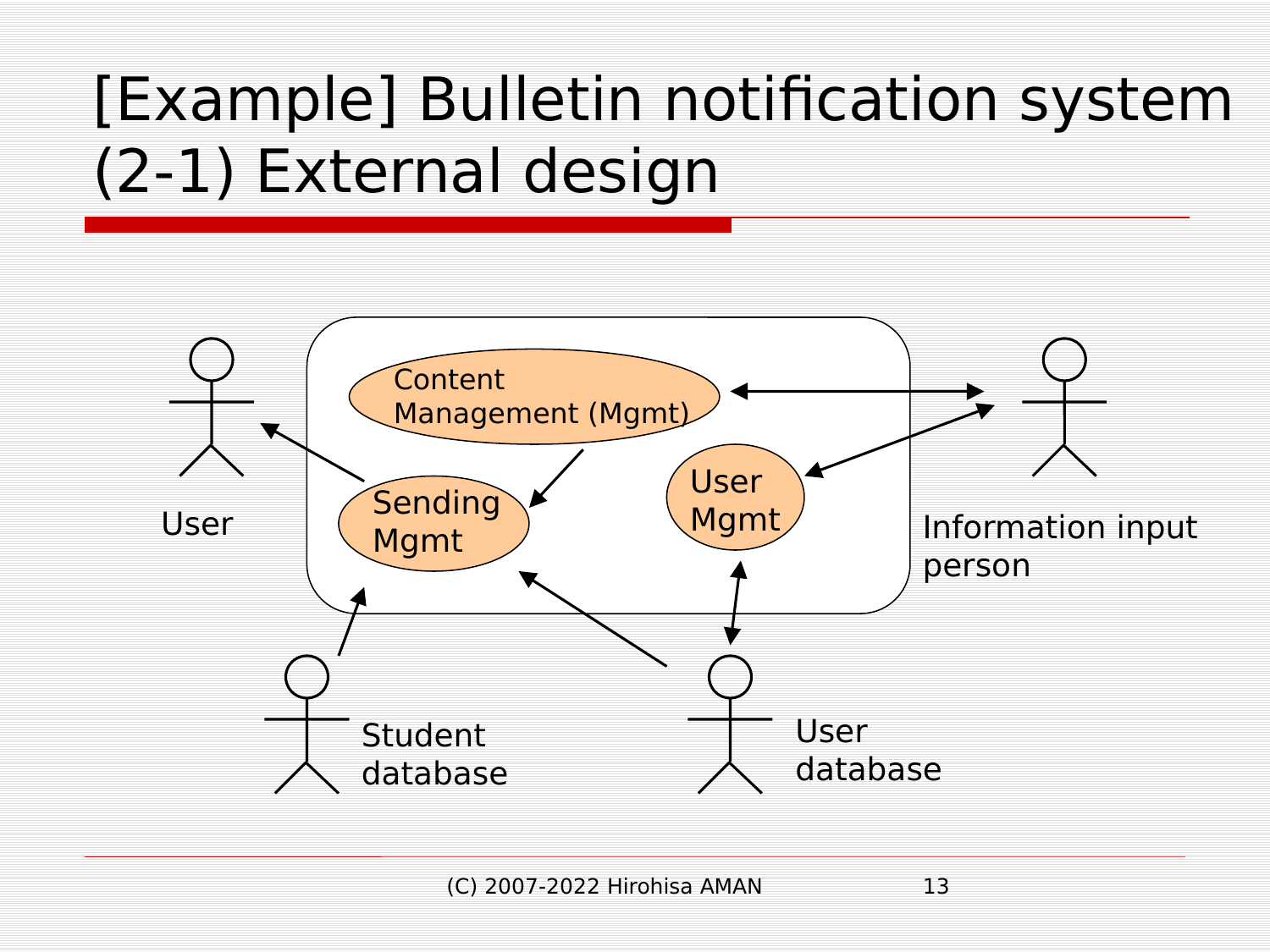

# [Example] Bulletin notification system (2-1) External design

Content
Management (Mgmt)

User
Mgmt

Sending
Mgmt
User
Information input person

User
database
Student
database

(C) 2007-2022 Hirohisa AMAN
13